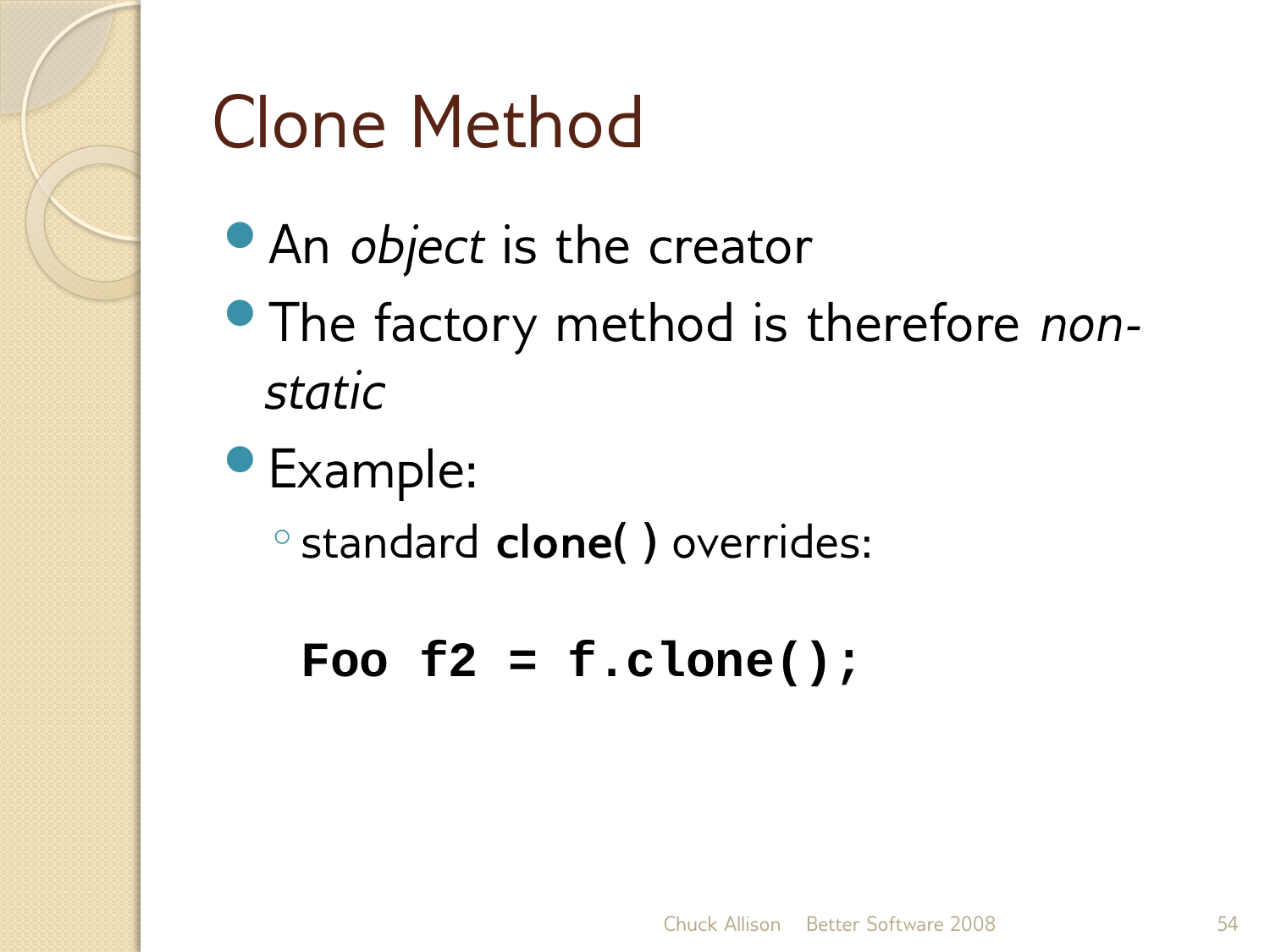

# Clone Method
An object is the creator
The factory method is therefore non-static
Example:
standard clone( ) overrides:
Foo f2 = f.clone();
Chuck Allison
Better Software 2008
54